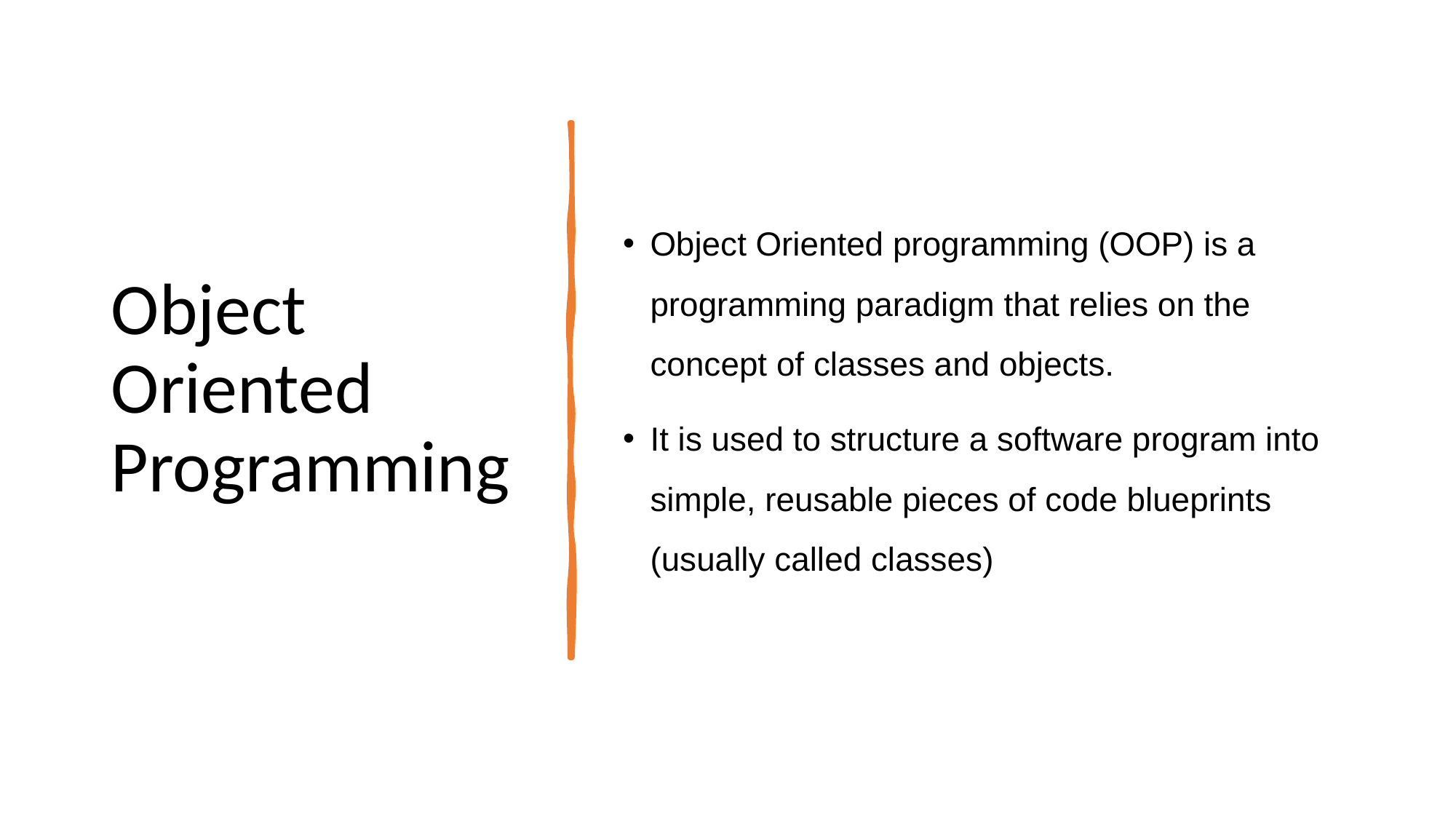

# Object Oriented Programming
Object Oriented programming (OOP) is a programming paradigm that relies on the concept of classes and objects.
It is used to structure a software program into simple, reusable pieces of code blueprints (usually called classes)